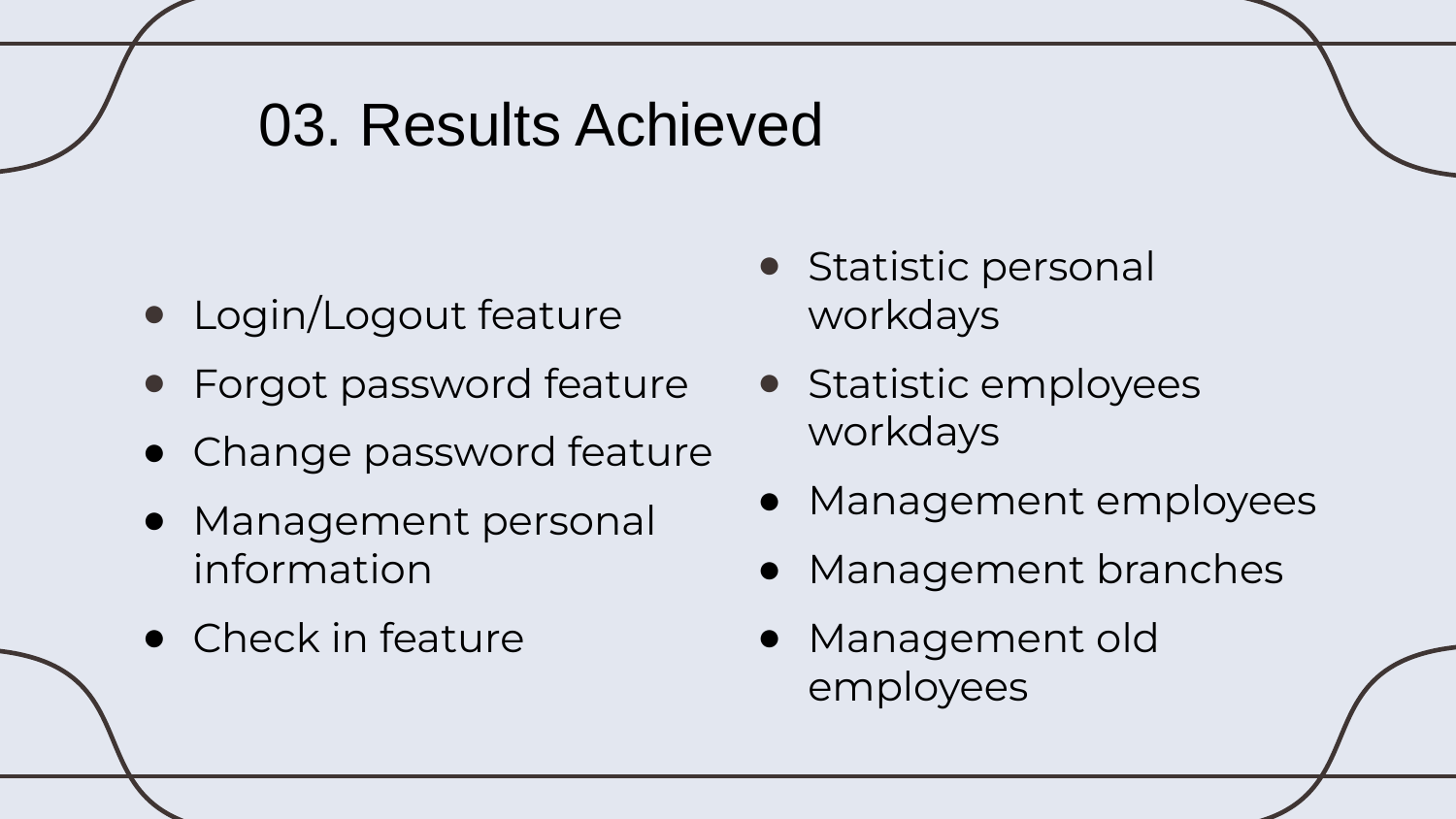

# 03. Results Achieved
Login/Logout feature
Forgot password feature
Change password feature
Management personal information
Check in feature
Statistic personal workdays
Statistic employees workdays
Management employees
Management branches
Management old employees